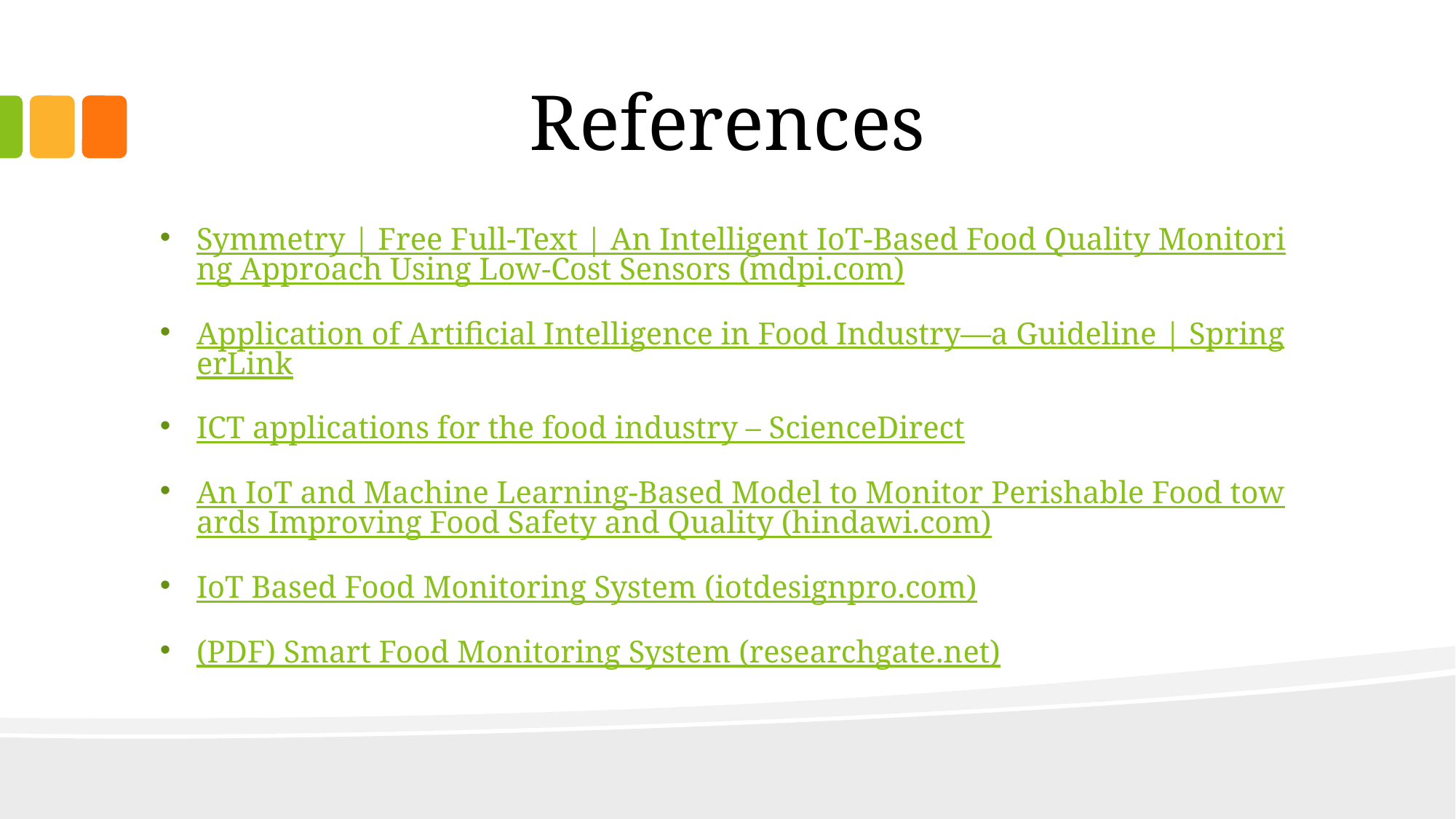

# References
Symmetry | Free Full-Text | An Intelligent IoT-Based Food Quality Monitoring Approach Using Low-Cost Sensors (mdpi.com)
Application of Artificial Intelligence in Food Industry—a Guideline | SpringerLink
ICT applications for the food industry – ScienceDirect
An IoT and Machine Learning-Based Model to Monitor Perishable Food towards Improving Food Safety and Quality (hindawi.com)
IoT Based Food Monitoring System (iotdesignpro.com)
(PDF) Smart Food Monitoring System (researchgate.net)